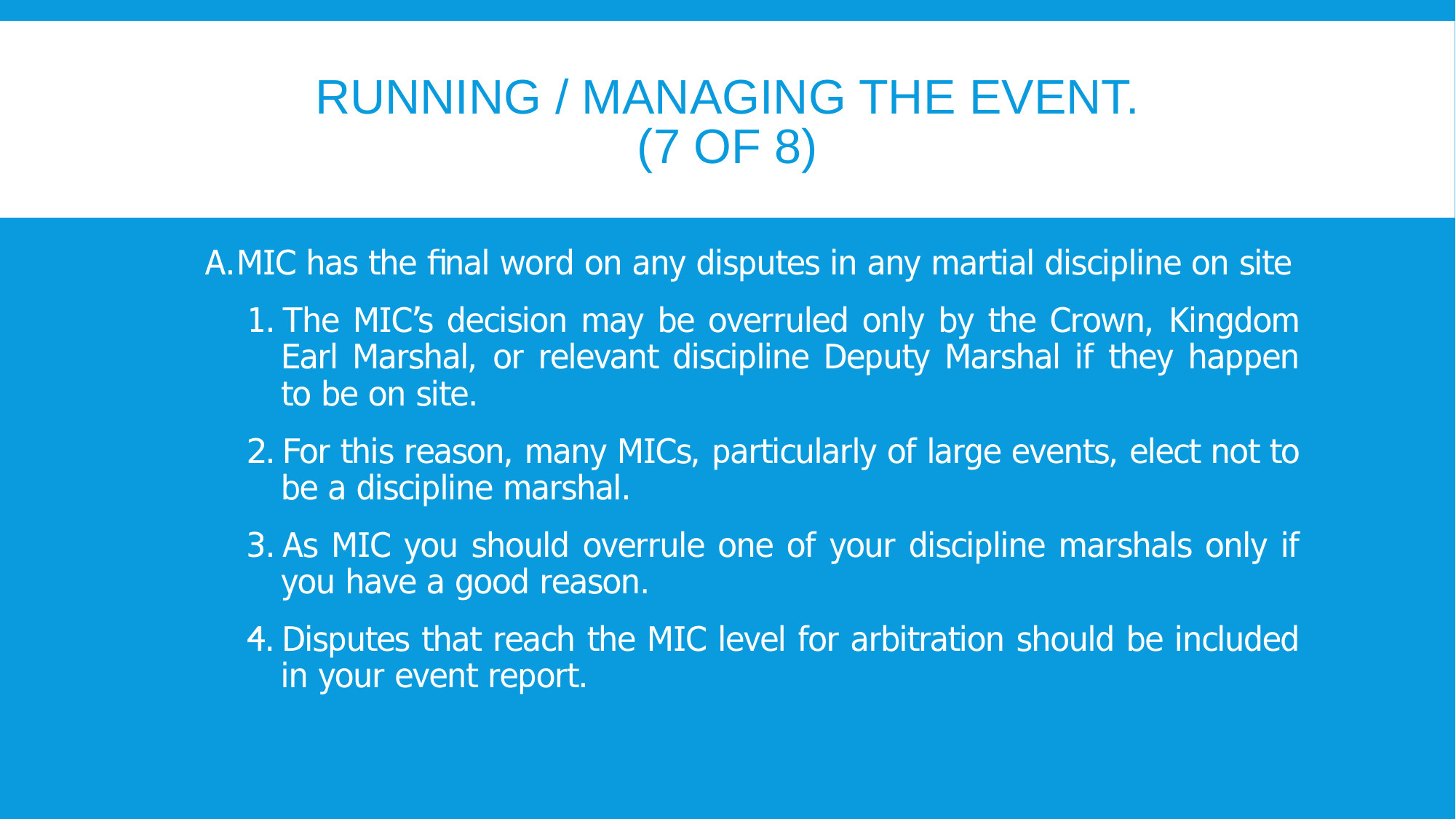

# Running / Managing the Event. (7 of 8)
MIC has the final word on any disputes in any martial discipline on site
The MIC’s decision may be overruled only by the Crown, Kingdom Earl Marshal, or relevant discipline Deputy Marshal if they happen to be on site.
For this reason, many MICs, particularly of large events, elect not to be a discipline marshal.
As MIC you should overrule one of your discipline marshals only if you have a good reason.
Disputes that reach the MIC level for arbitration should be included in your event report.